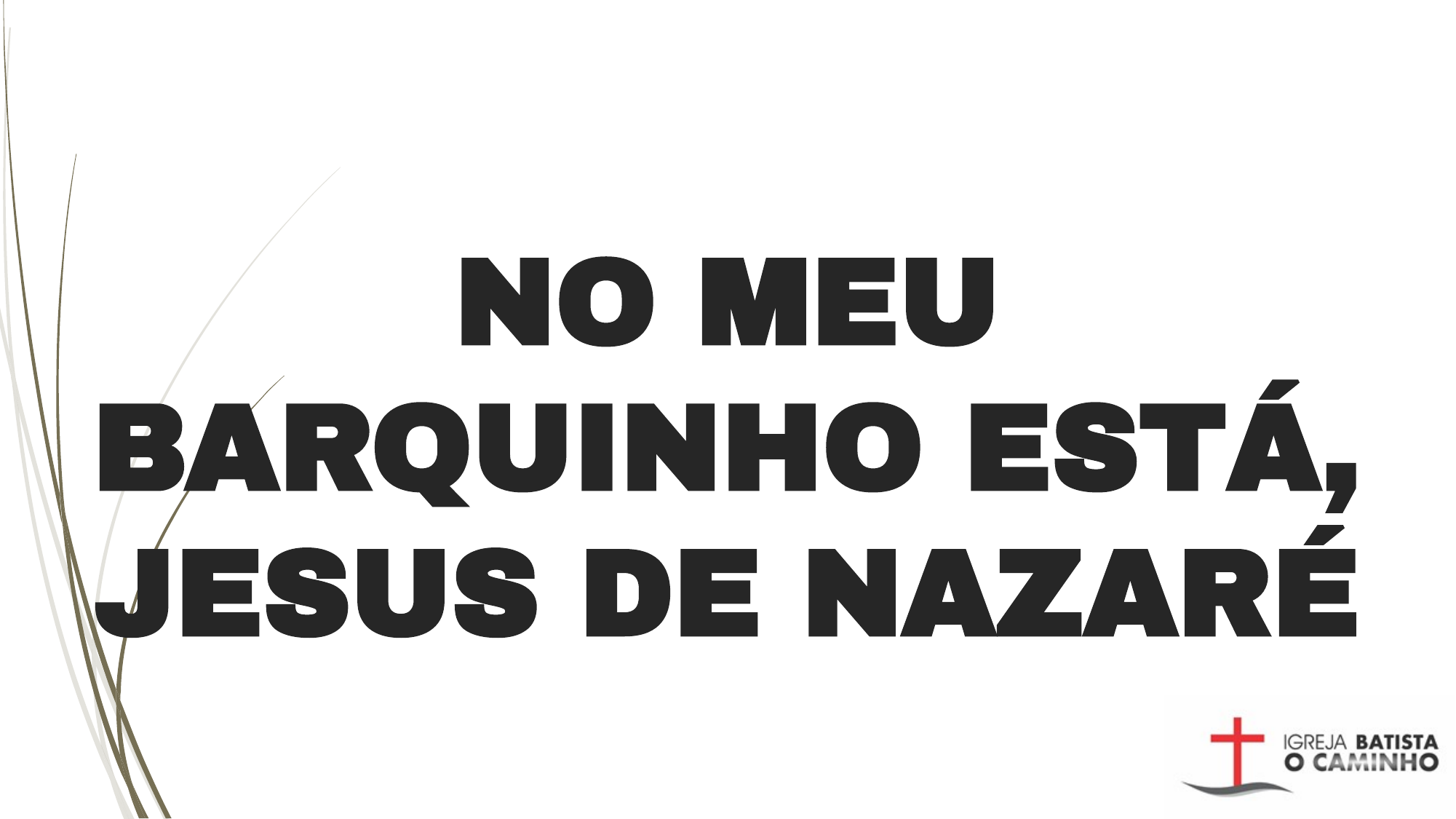

# NO MEU BARQUINHO ESTÁ, JESUS DE NAZARÉ